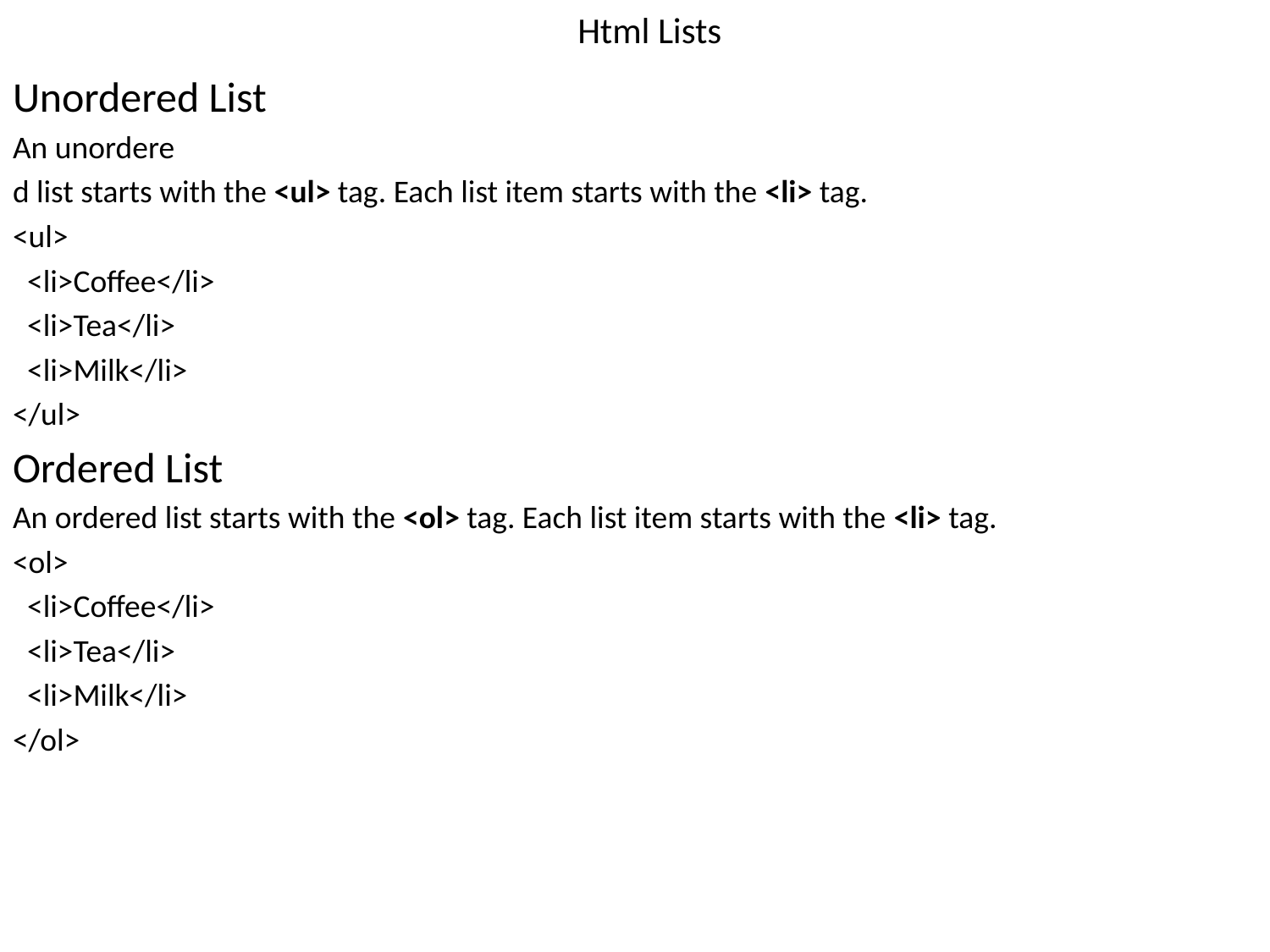

# Html Lists
Unordered List
An unordere
d list starts with the <ul> tag. Each list item starts with the <li> tag.
<ul>
  <li>Coffee</li>
  <li>Tea</li>
  <li>Milk</li>
</ul>
Ordered List
An ordered list starts with the <ol> tag. Each list item starts with the <li> tag.
<ol>
  <li>Coffee</li>
  <li>Tea</li>
  <li>Milk</li>
</ol>